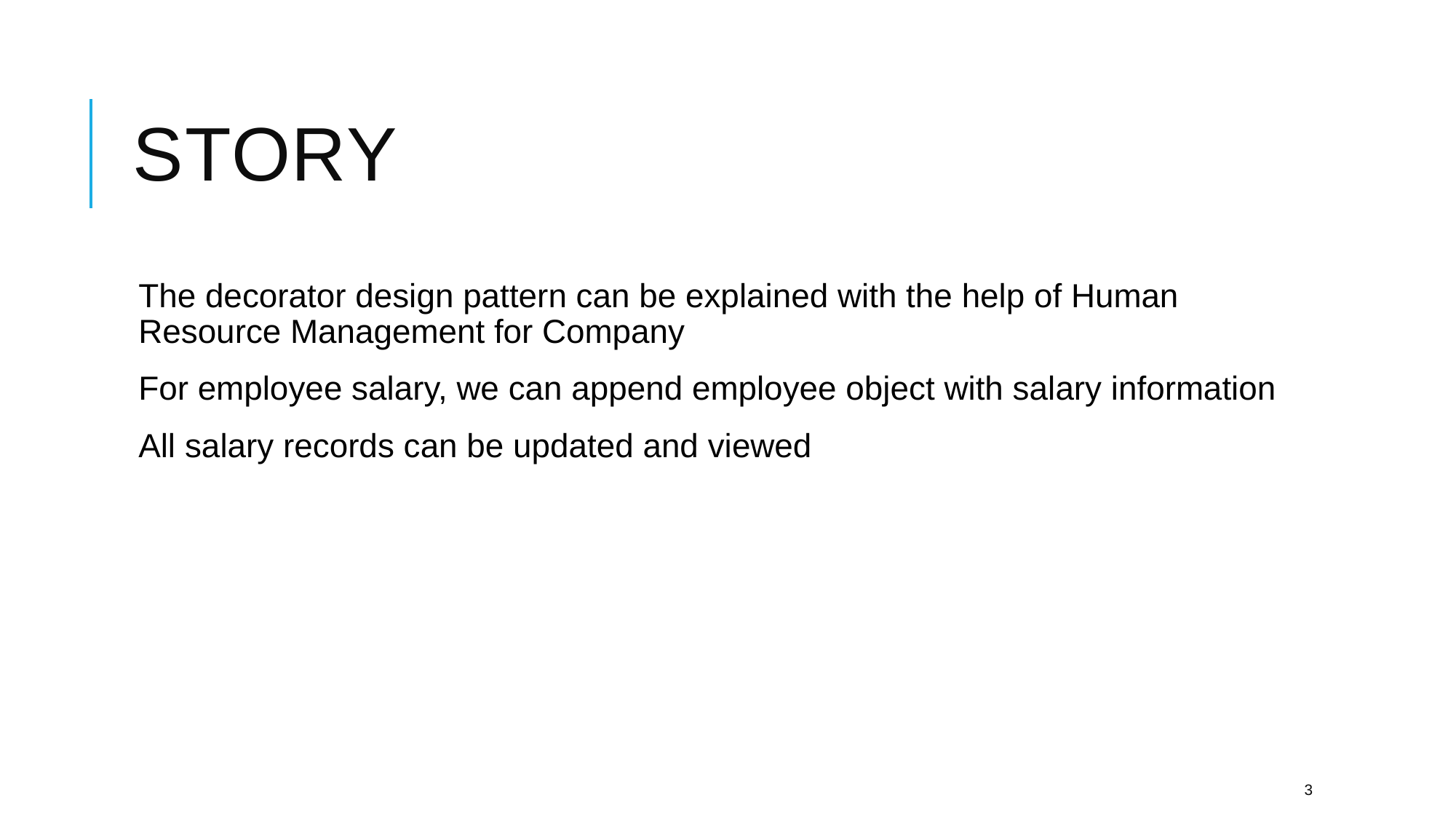

# Story
The decorator design pattern can be explained with the help of Human Resource Management for Company
For employee salary, we can append employee object with salary information
All salary records can be updated and viewed
3